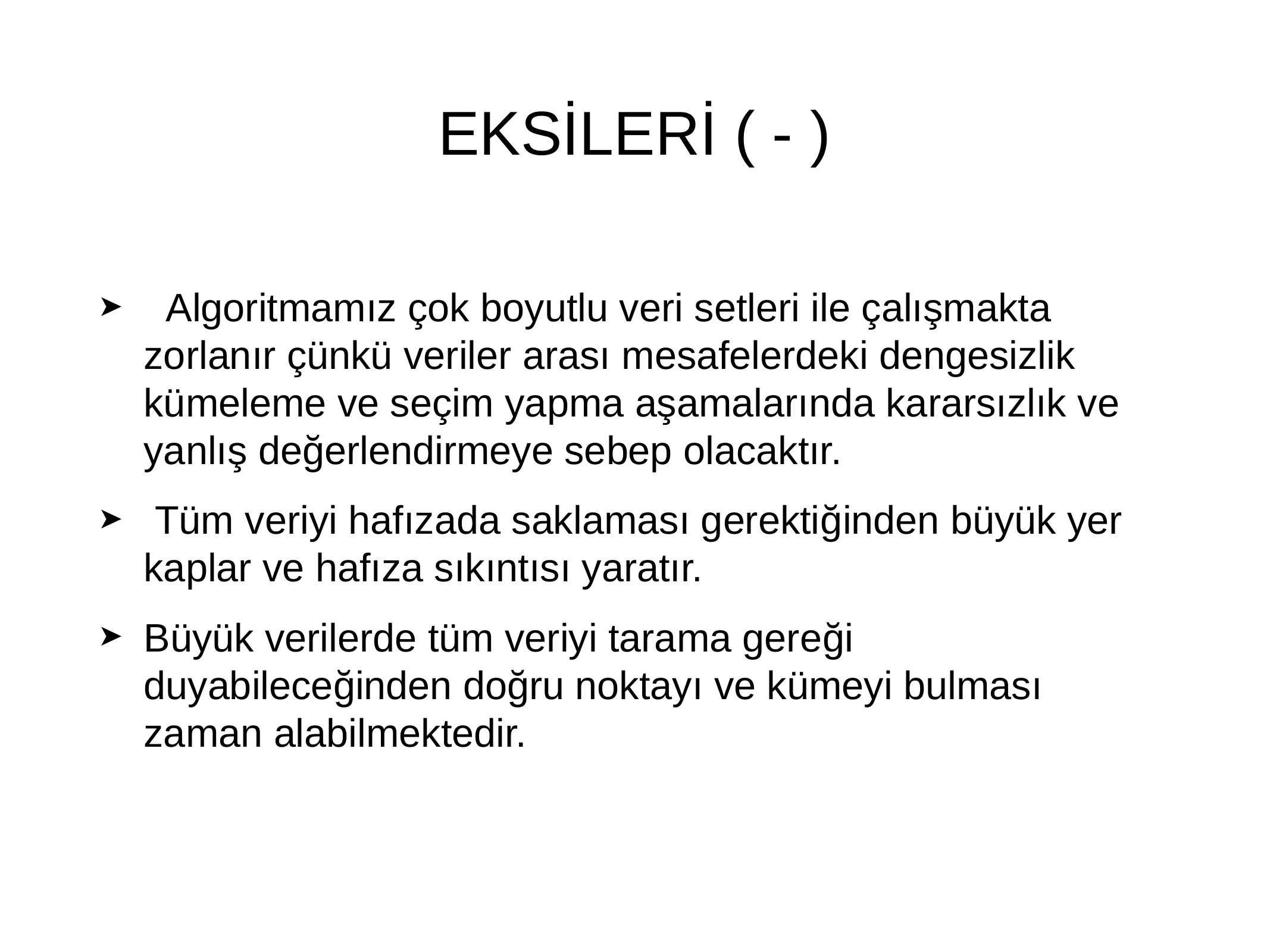

# EKSİLERİ ( - )
  Algoritmamız çok boyutlu veri setleri ile çalışmakta zorlanır çünkü veriler arası mesafelerdeki dengesizlik kümeleme ve seçim yapma aşamalarında kararsızlık ve yanlış değerlendirmeye sebep olacaktır.
 Tüm veriyi hafızada saklaması gerektiğinden büyük yer kaplar ve hafıza sıkıntısı yaratır.
Büyük verilerde tüm veriyi tarama gereği duyabileceğinden doğru noktayı ve kümeyi bulması zaman alabilmektedir.